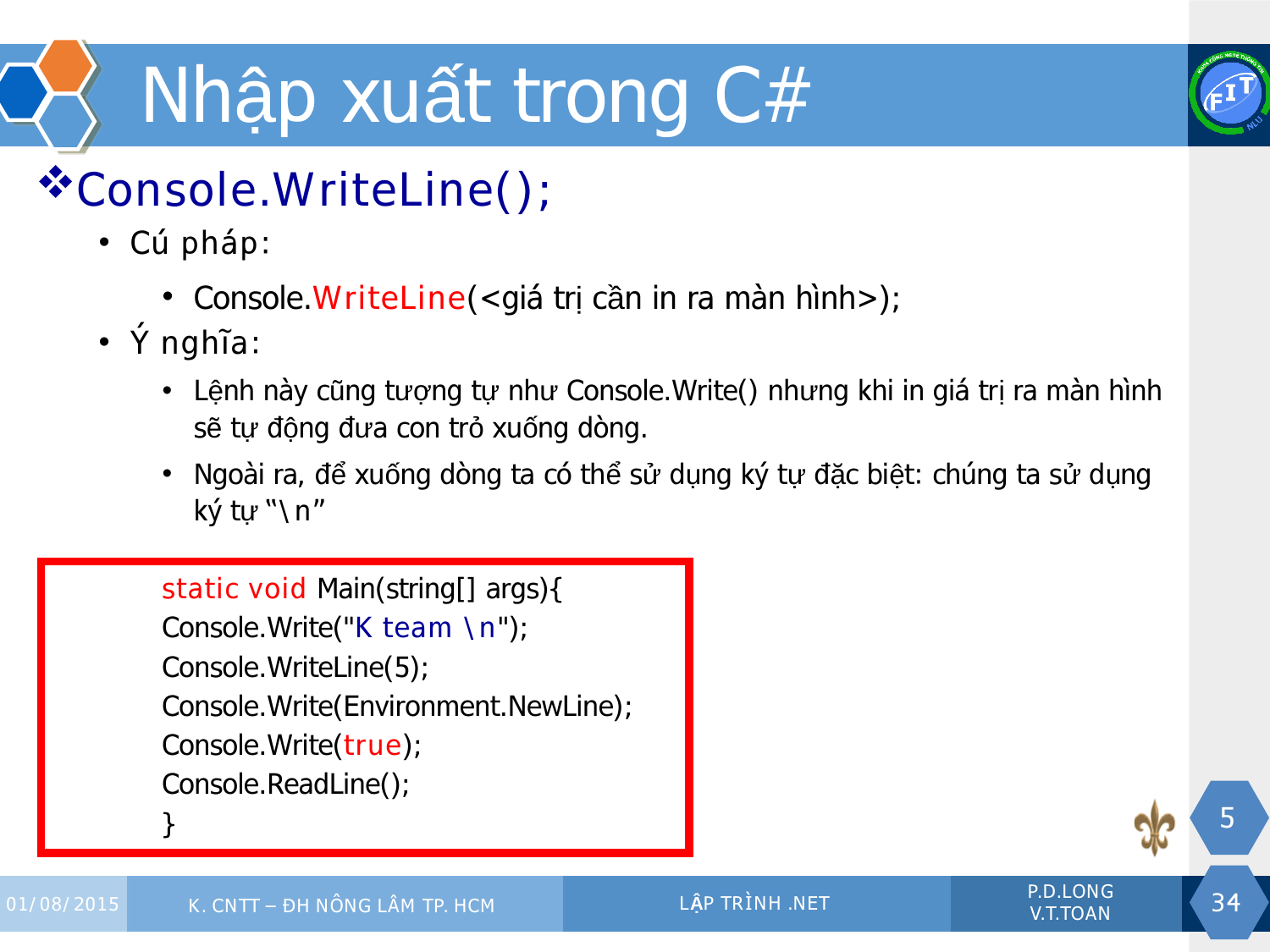

# Nhập xuất trong C#
Console.WriteLine();
Cú pháp:
Console.WriteLine(<giá trị cần in ra màn hình>);
Ý nghĩa:
Lệnh này cũng tượng tự như Console.Write() nhưng khi in giá trị ra màn hình sẽ tự động đưa con trỏ xuống dòng.
Ngoài ra, để xuống dòng ta có thể sử dụng ký tự đặc biệt: chúng ta sử dụng ký tự “\n”

static void Main(string[] args){
Console.Write("K team \n");
Console.WriteLine(5);
Console.Write(Environment.NewLine);
Console.Write(true);
Console.ReadLine();
}

5
01/08/2015
K. CNTT – ĐH NÔNG LÂM TP. HCM